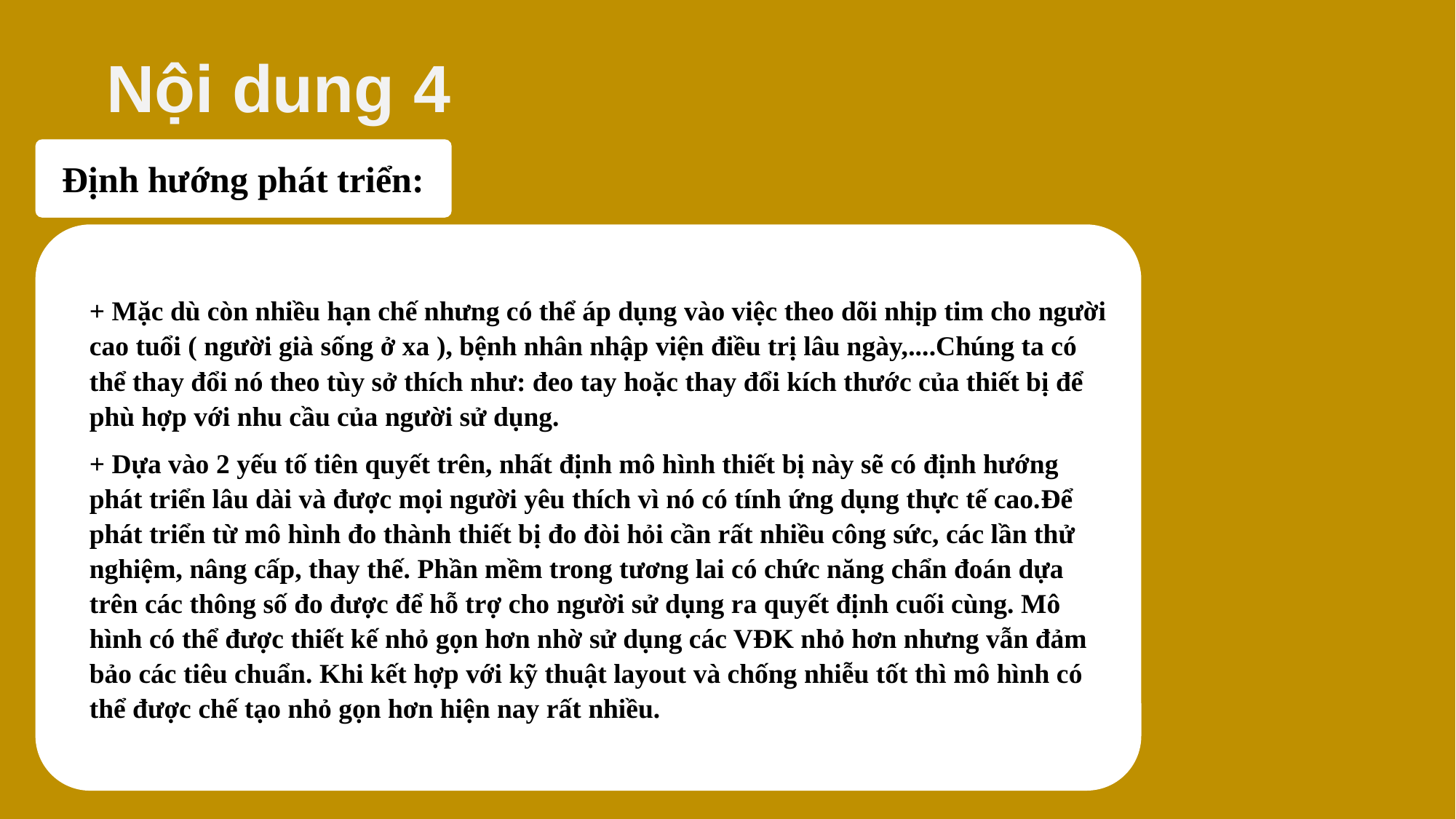

Nội dung thuyết trình

Nội dung 4
Group Name
Định hướng phát triển:
+ Mặc dù còn nhiều hạn chế nhưng có thể áp dụng vào việc theo dõi nhịp tim cho người cao tuổi ( người già sống ở xa ), bệnh nhân nhập viện điều trị lâu ngày,....Chúng ta có thể thay đổi nó theo tùy sở thích như: đeo tay hoặc thay đổi kích thước của thiết bị để phù hợp với nhu cầu của người sử dụng.
+ Dựa vào 2 yếu tố tiên quyết trên, nhất định mô hình thiết bị này sẽ có định hướng phát triển lâu dài và được mọi người yêu thích vì nó có tính ứng dụng thực tế cao.Để phát triển từ mô hình đo thành thiết bị đo đòi hỏi cần rất nhiều công sức, các lần thử nghiệm, nâng cấp, thay thế. Phần mềm trong tương lai có chức năng chẩn đoán dựa trên các thông số đo được để hỗ trợ cho người sử dụng ra quyết định cuối cùng. Mô hình có thể được thiết kế nhỏ gọn hơn nhờ sử dụng các VĐK nhỏ hơn nhưng vẫn đảm bảo các tiêu chuẩn. Khi kết hợp với kỹ thuật layout và chống nhiễu tốt thì mô hình có thể được chế tạo nhỏ gọn hơn hiện nay rất nhiều.

Nội dung 1
Nội dung 3
Nội dung 2
Ghi chú nội dung 3
Ghi chú nội dung 1
Ghi chú nội dung 2
Ghi chú nội dung 3